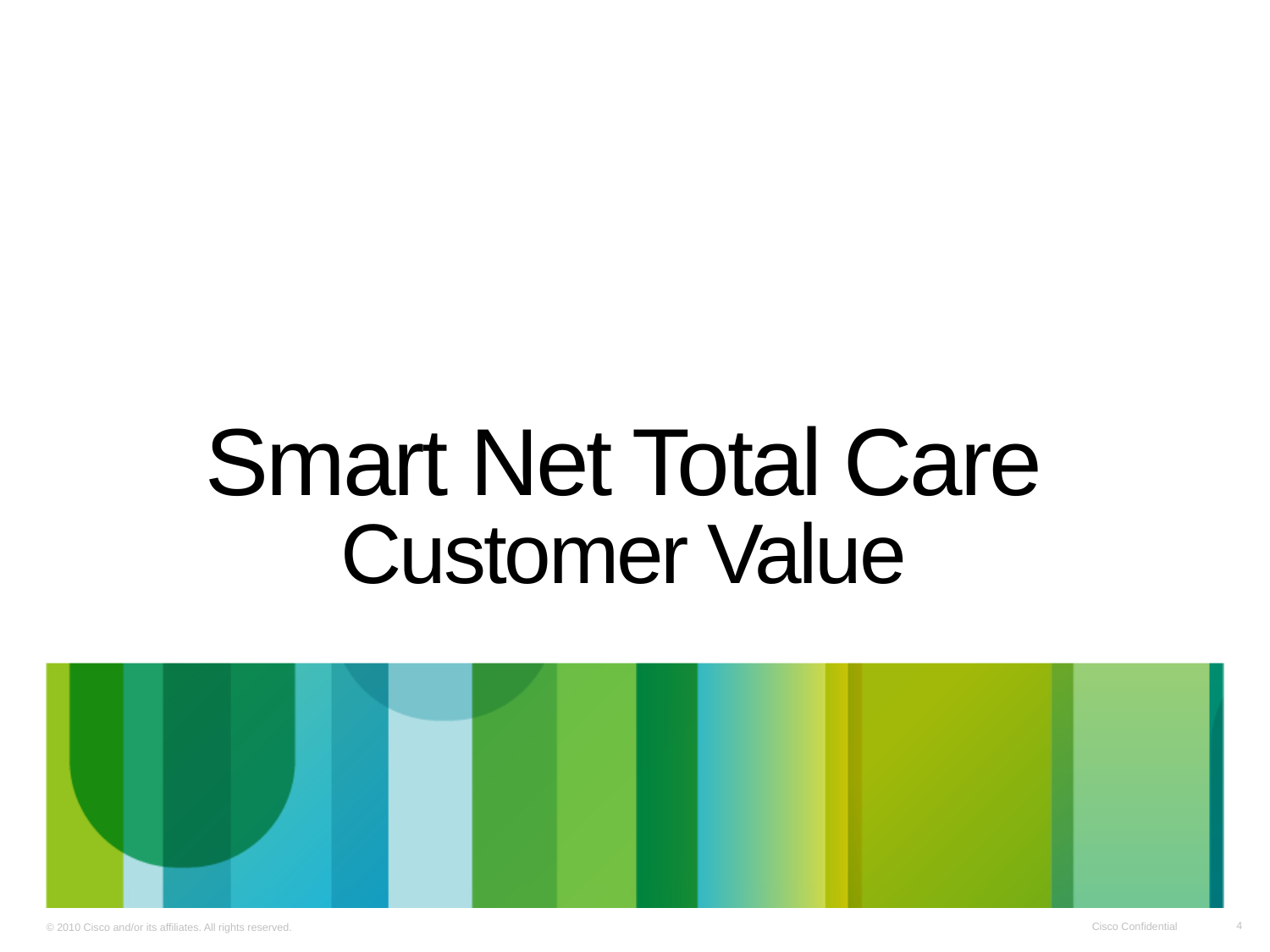

# Smart Net Total Care Customer Value